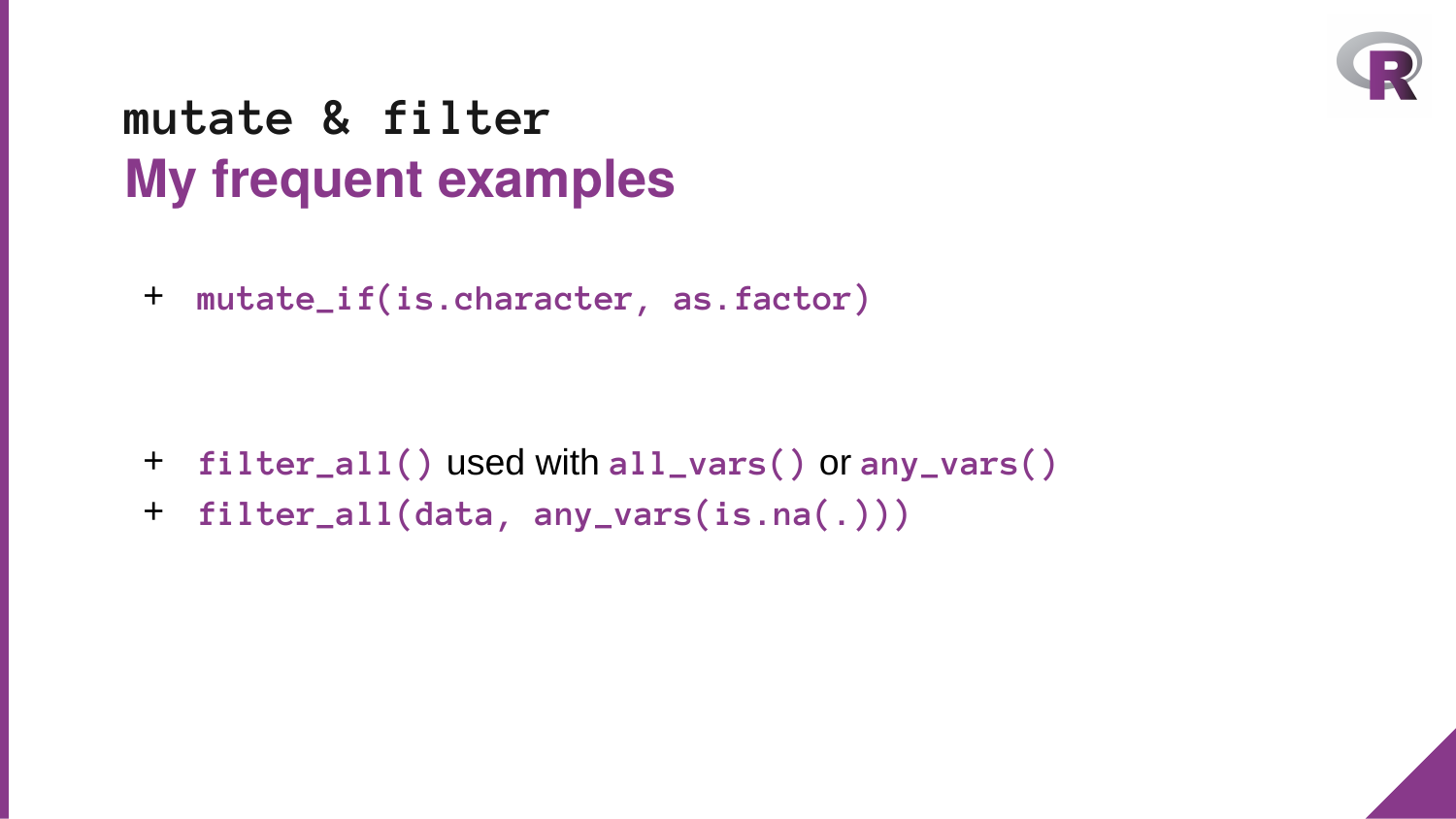

# mutate & filter
My frequent examples

mutate_if(is.character, as.factor)

filter_all() used with all_vars() or any_vars()
filter_all(data, any_vars(is.na(.)))